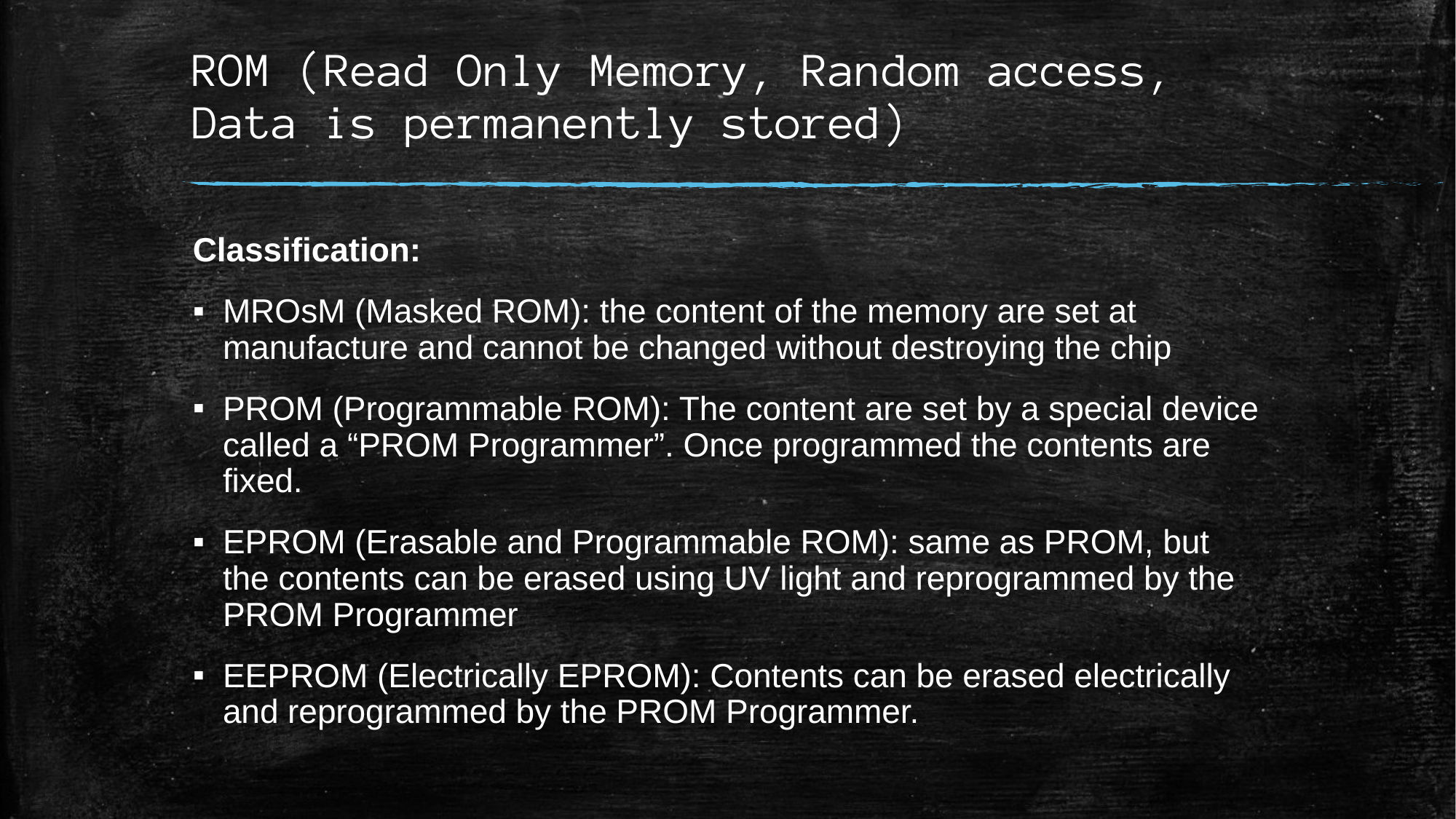

# ROM (Read Only Memory, Random access, Data is permanently stored)
Classification:
MROsM (Masked ROM): the content of the memory are set at manufacture and cannot be changed without destroying the chip
PROM (Programmable ROM): The content are set by a special device called a “PROM Programmer”. Once programmed the contents are fixed.
EPROM (Erasable and Programmable ROM): same as PROM, but the contents can be erased using UV light and reprogrammed by the PROM Programmer
EEPROM (Electrically EPROM): Contents can be erased electrically and reprogrammed by the PROM Programmer.